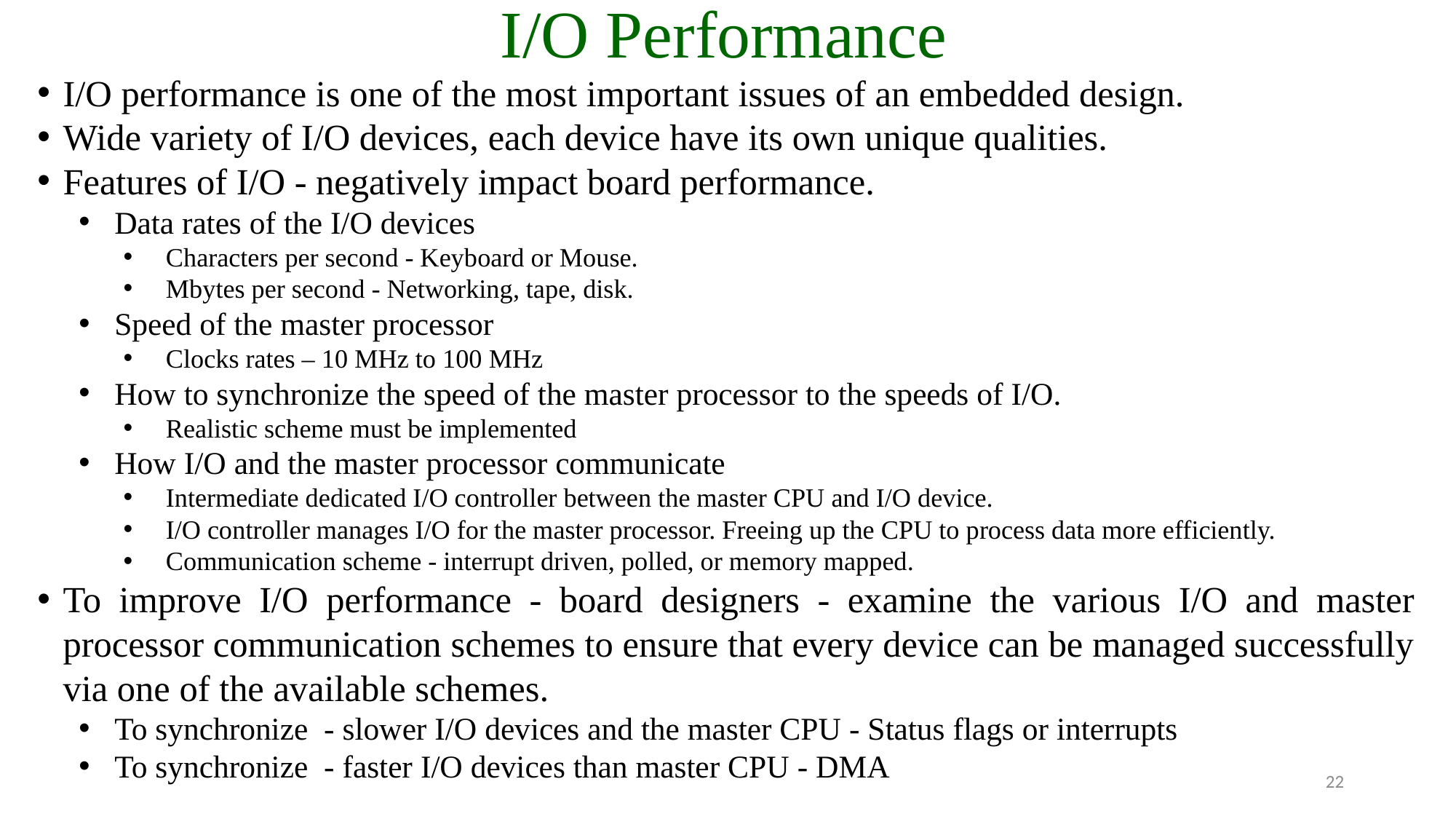

# I/O Performance
I/O performance is one of the most important issues of an embedded design.
Wide variety of I/O devices, each device have its own unique qualities.
Features of I/O - negatively impact board performance.
Data rates of the I/O devices
Characters per second - Keyboard or Mouse.
Mbytes per second - Networking, tape, disk.
Speed of the master processor
Clocks rates – 10 MHz to 100 MHz
How to synchronize the speed of the master processor to the speeds of I/O.
Realistic scheme must be implemented
How I/O and the master processor communicate
Intermediate dedicated I/O controller between the master CPU and I/O device.
I/O controller manages I/O for the master processor. Freeing up the CPU to process data more efficiently.
Communication scheme - interrupt driven, polled, or memory mapped.
To improve I/O performance - board designers - examine the various I/O and master processor communication schemes to ensure that every device can be managed successfully via one of the available schemes.
To synchronize  - slower I/O devices and the master CPU - Status flags or interrupts
To synchronize  - faster I/O devices than master CPU - DMA

22